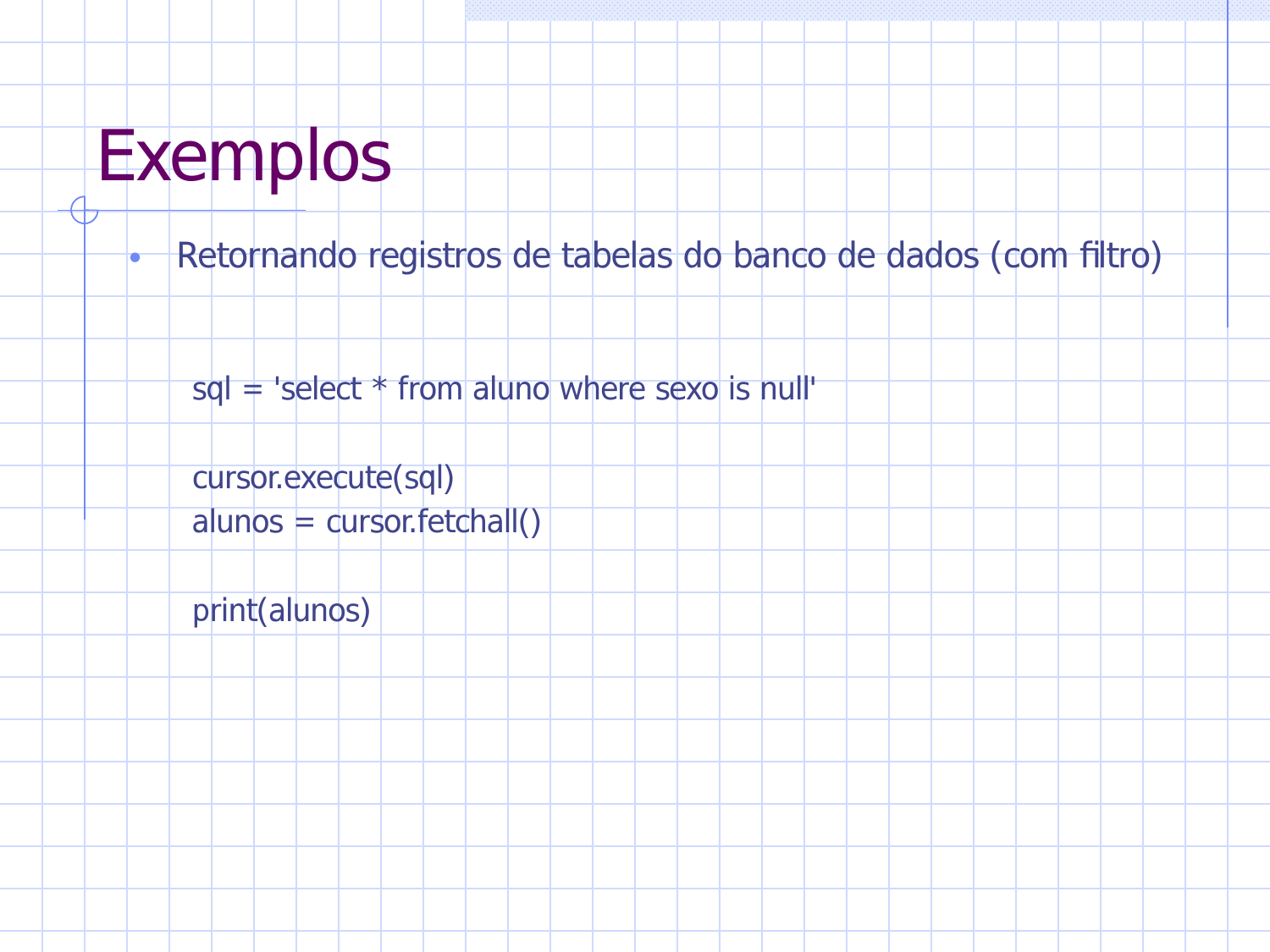

# Exemplos
Retornando registros de tabelas do banco de dados (com filtro)

sql = 'select * from aluno where sexo is null'

cursor.execute(sql)
alunos = cursor.fetchall()

print(alunos)